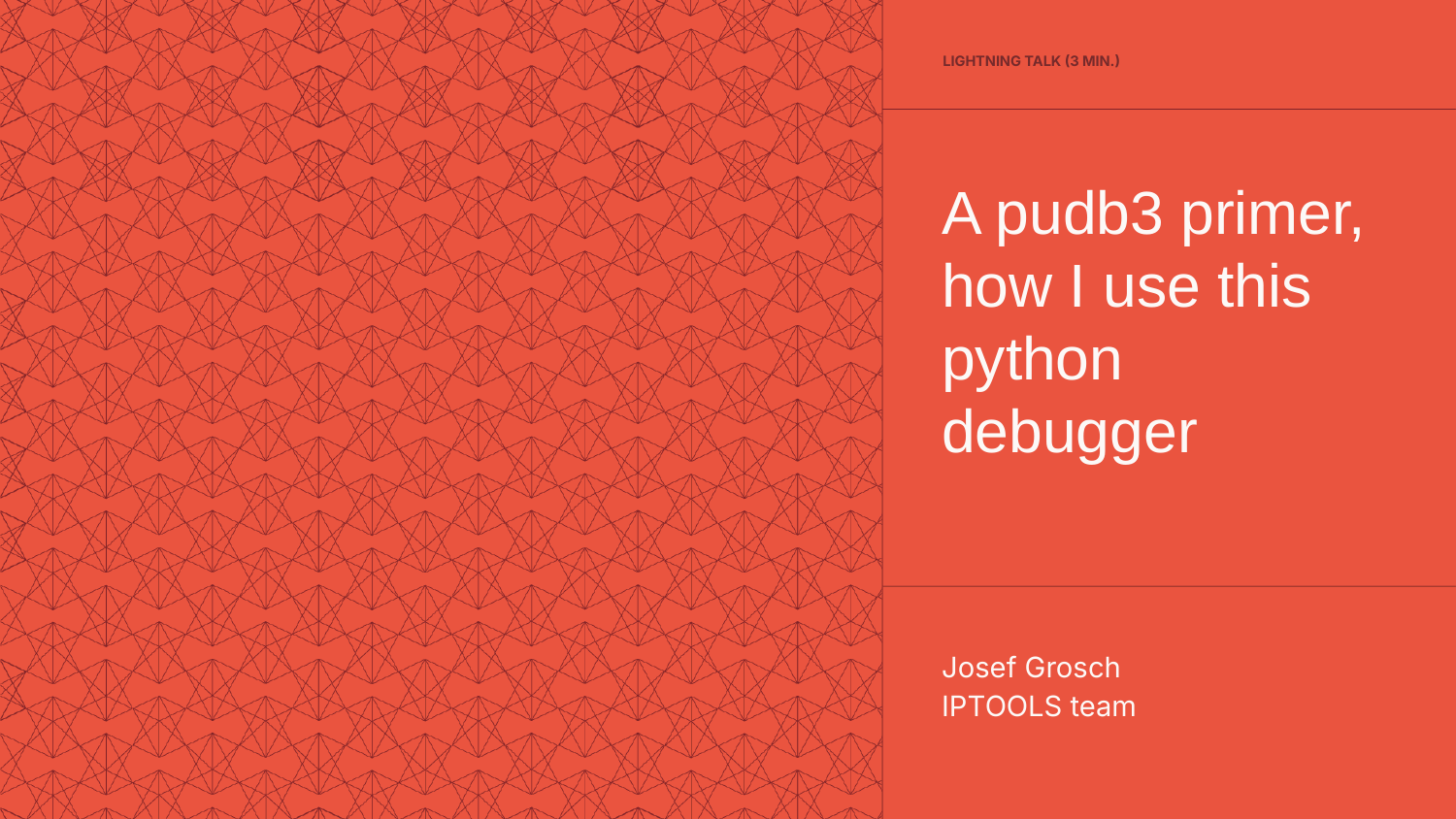

A pudb3 primer,
how I use this python debugger

Josef Grosch
IPTOOLS team